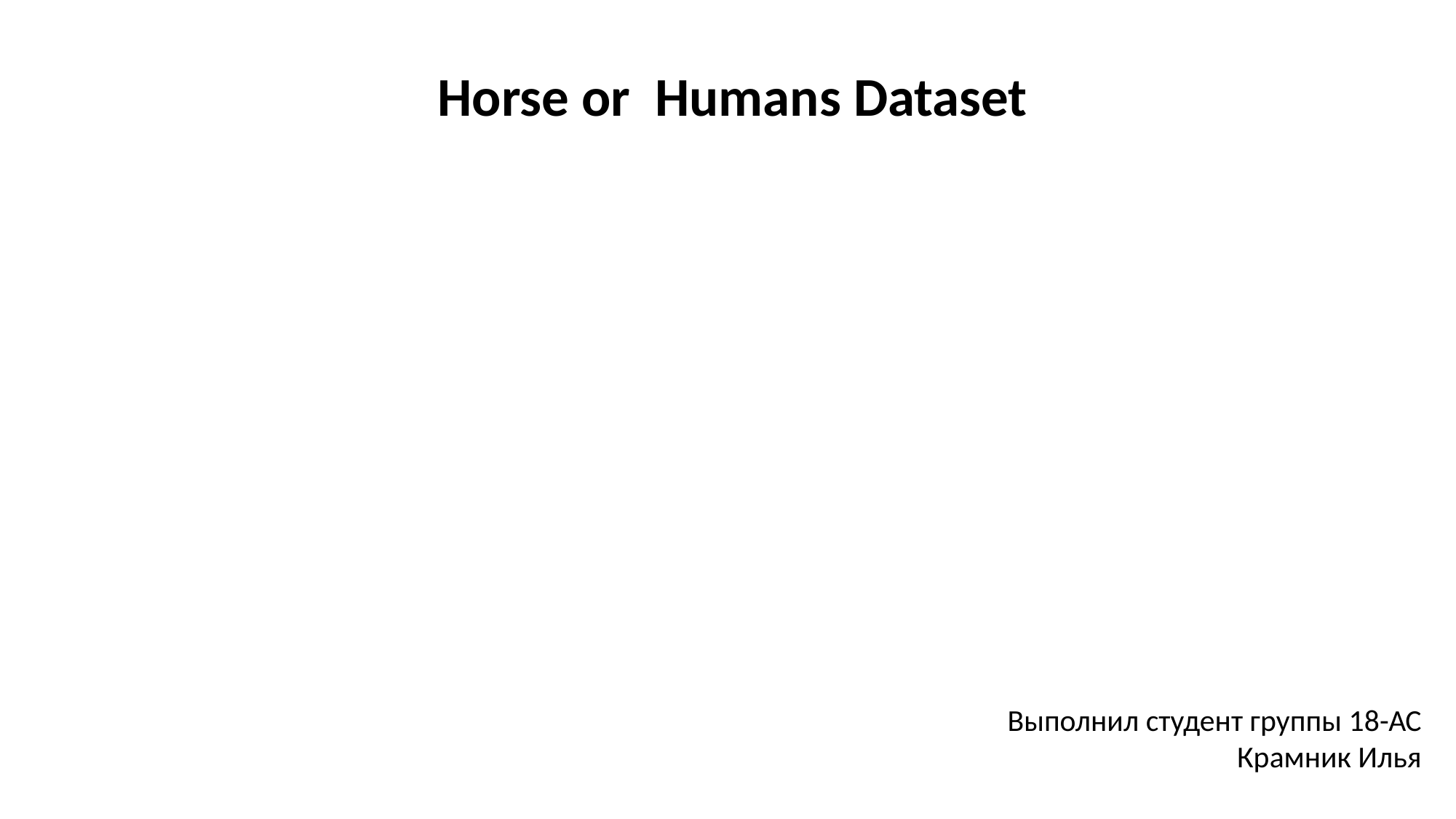

Horse or  Humans Dataset
Выполнил студент группы 18-АС
Крамник Илья